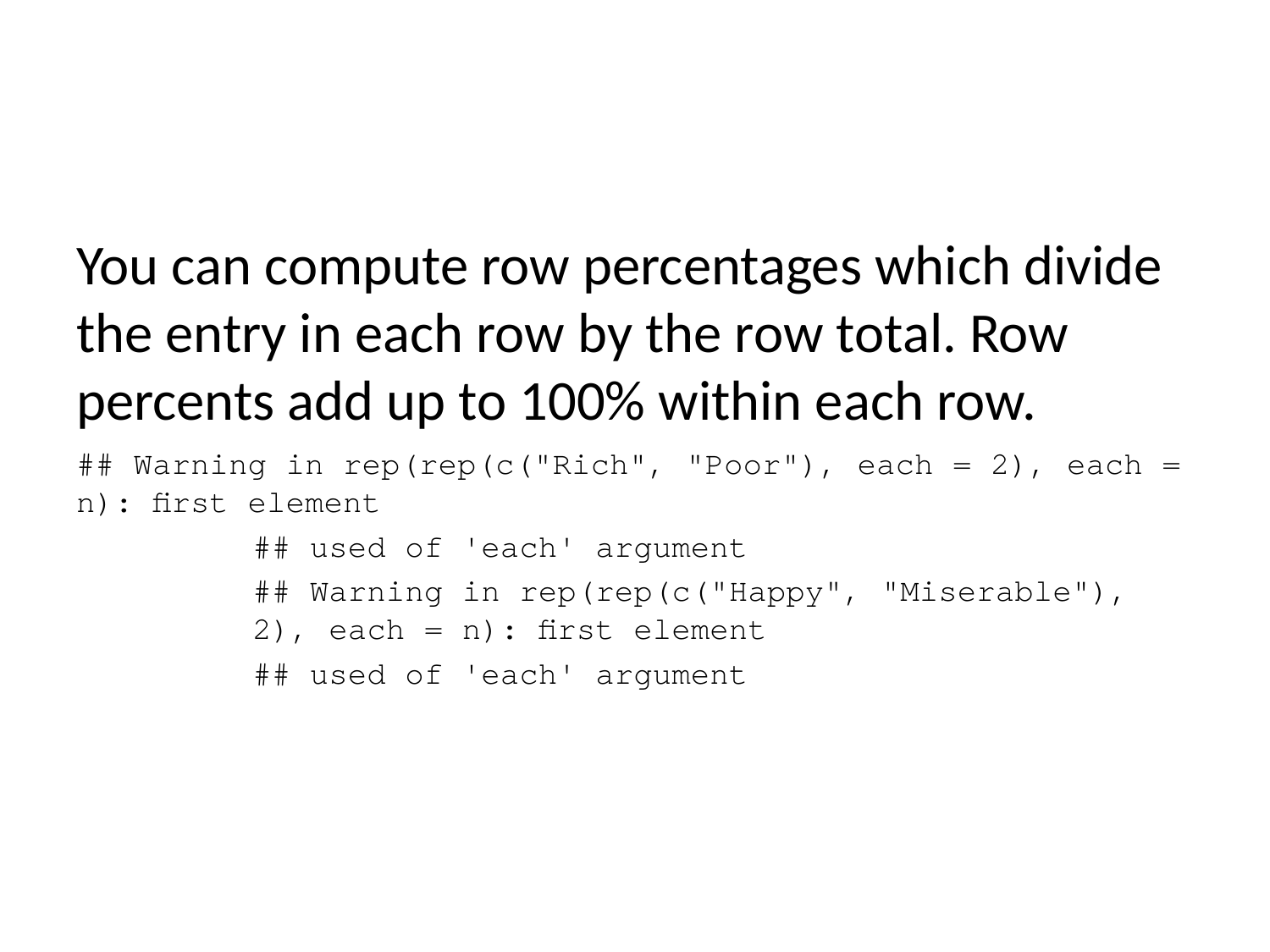

You can compute row percentages which divide the entry in each row by the row total. Row percents add up to 100% within each row.
## Warning in rep(rep(c("Rich", "Poor"), each = 2), each = n): first element
## used of 'each' argument
## Warning in rep(rep(c("Happy", "Miserable"), 2), each = n): first element
## used of 'each' argument